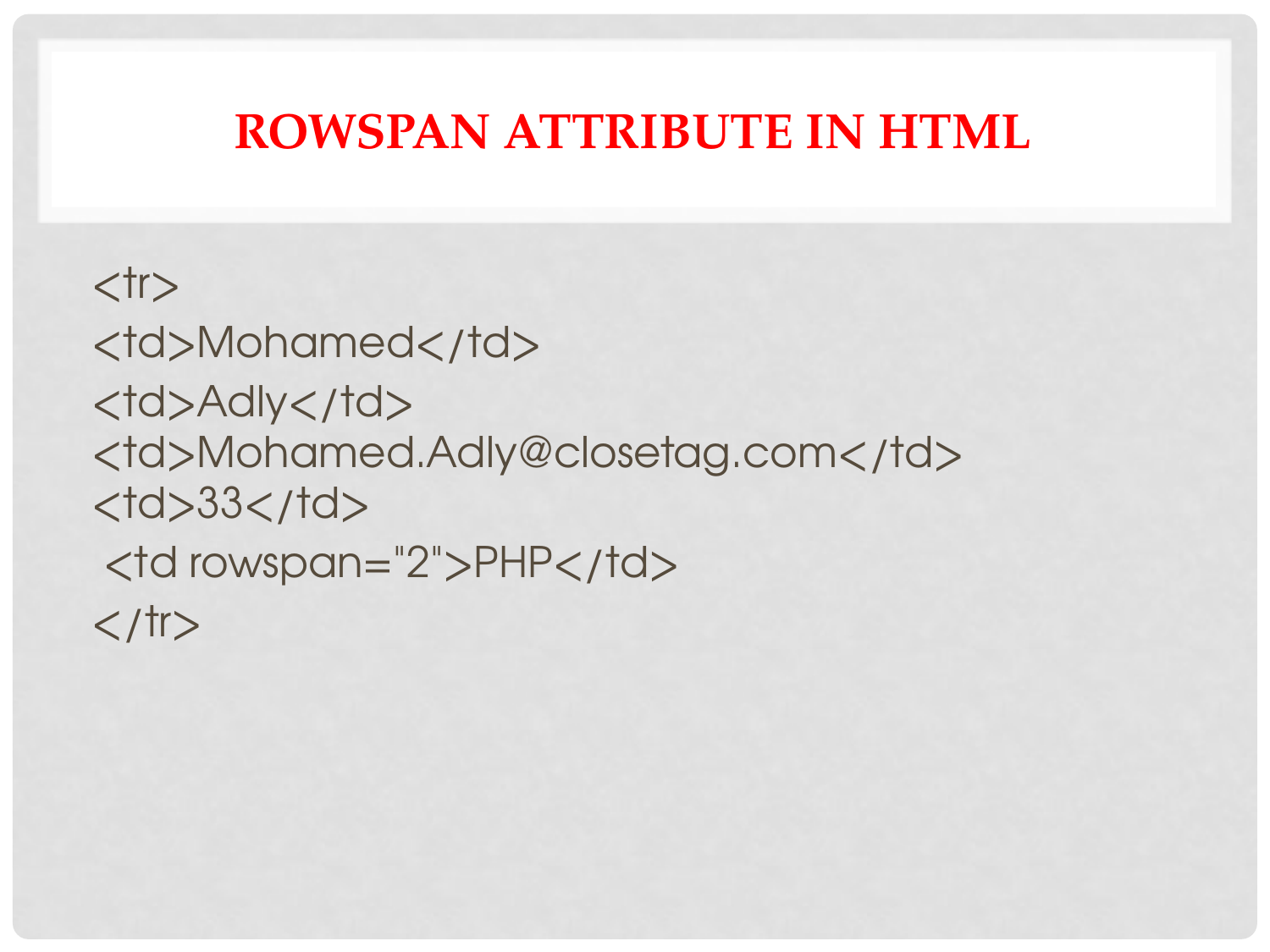

# rowspan attribute in HTML
<tr>
<td>Mohamed</td>
<td>Adly</td> <td>Mohamed.Adly@closetag.com</td> <td>33</td>
 <td rowspan="2">PHP</td>
</tr>